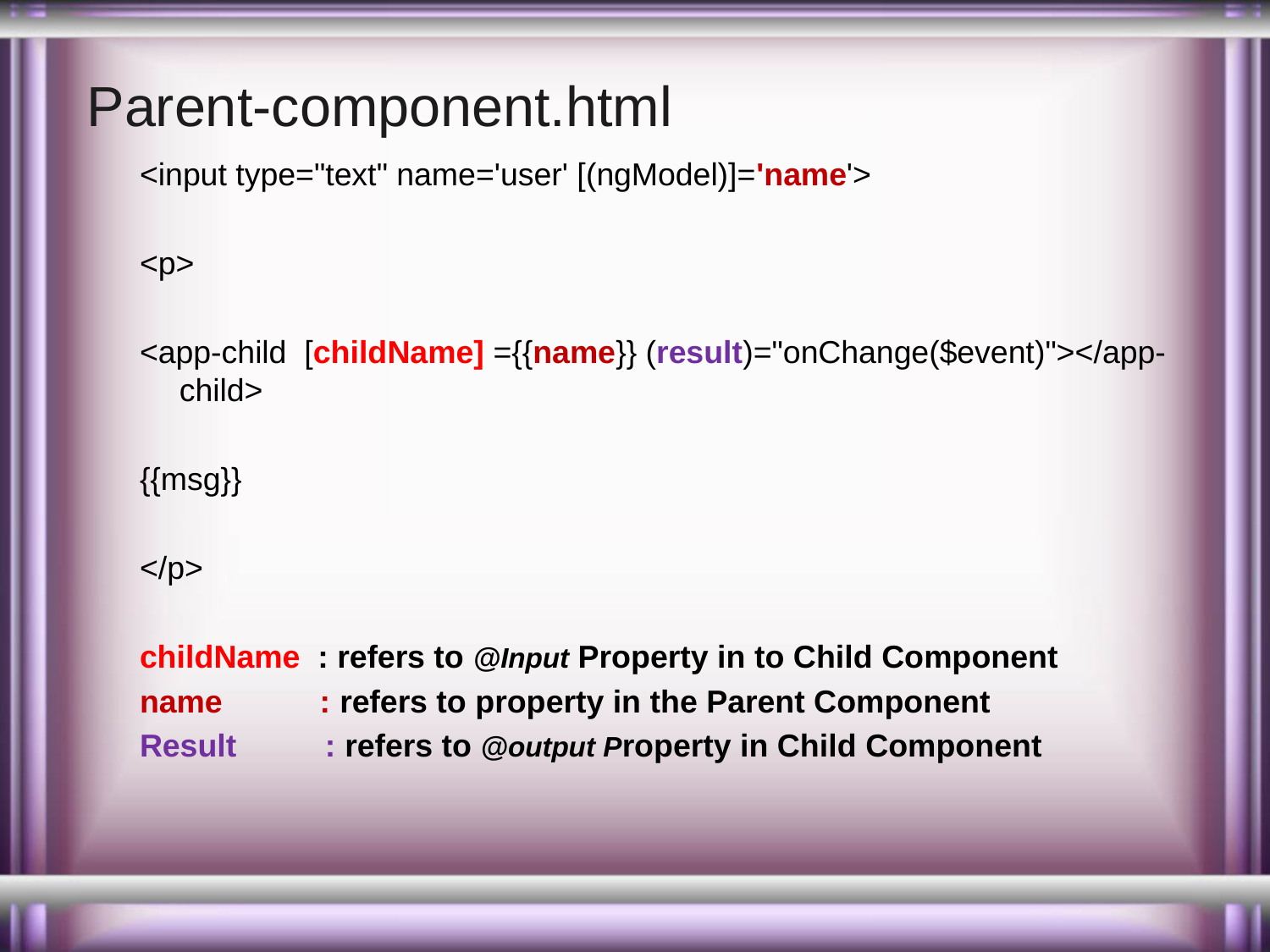

# Parent-component.html
<input type="text" name='user' [(ngModel)]='name'>

<p>

<app-child  [childName] ={{name}} (result)="onChange($event)"></app-child>

{{msg}}

</p>

childName  : refers to @Input Property in to Child Component
name           : refers to property in the Parent Component
Result          : refers to @output Property in Child Component